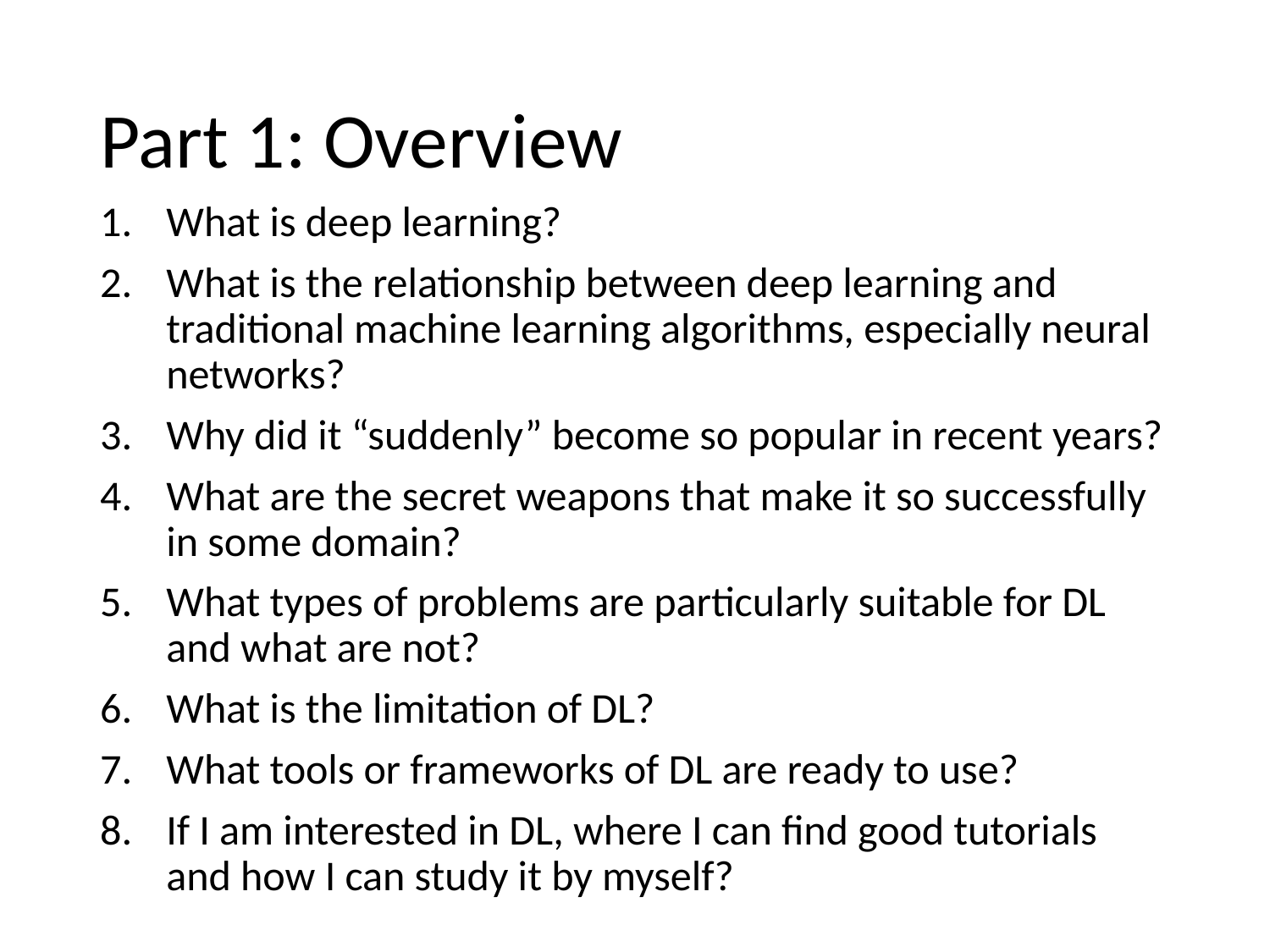

# Part 1: Overview
What is deep learning?
What is the relationship between deep learning and traditional machine learning algorithms, especially neural networks?
Why did it “suddenly” become so popular in recent years?
What are the secret weapons that make it so successfully in some domain?
What types of problems are particularly suitable for DL and what are not?
What is the limitation of DL?
What tools or frameworks of DL are ready to use?
If I am interested in DL, where I can find good tutorials and how I can study it by myself?